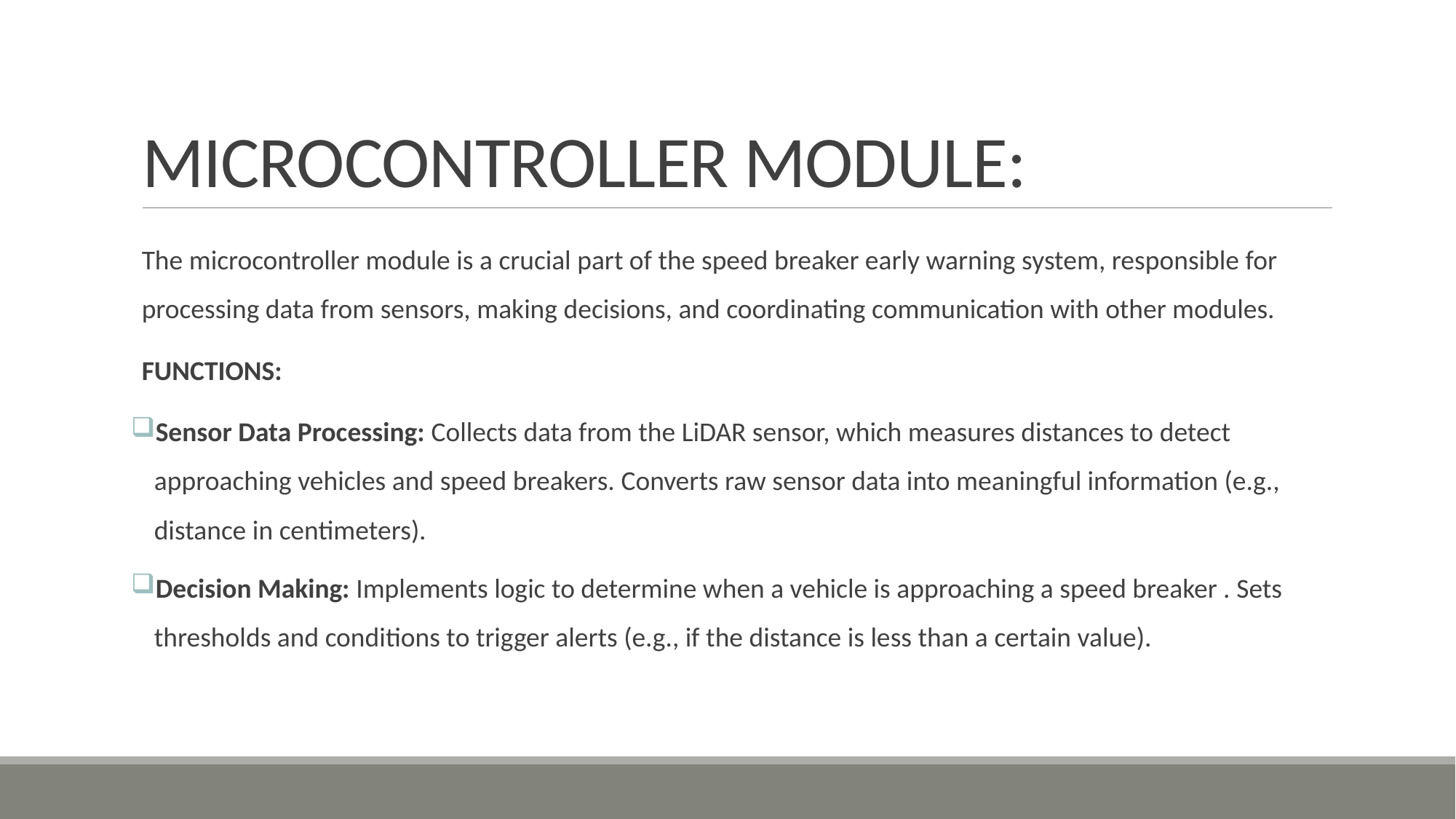

# MICROCONTROLLER MODULE:
The microcontroller module is a crucial part of the speed breaker early warning system, responsible for processing data from sensors, making decisions, and coordinating communication with other modules.
FUNCTIONS:
Sensor Data Processing: Collects data from the LiDAR sensor, which measures distances to detect approaching vehicles and speed breakers. Converts raw sensor data into meaningful information (e.g., distance in centimeters).
Decision Making: Implements logic to determine when a vehicle is approaching a speed breaker . Sets thresholds and conditions to trigger alerts (e.g., if the distance is less than a certain value).